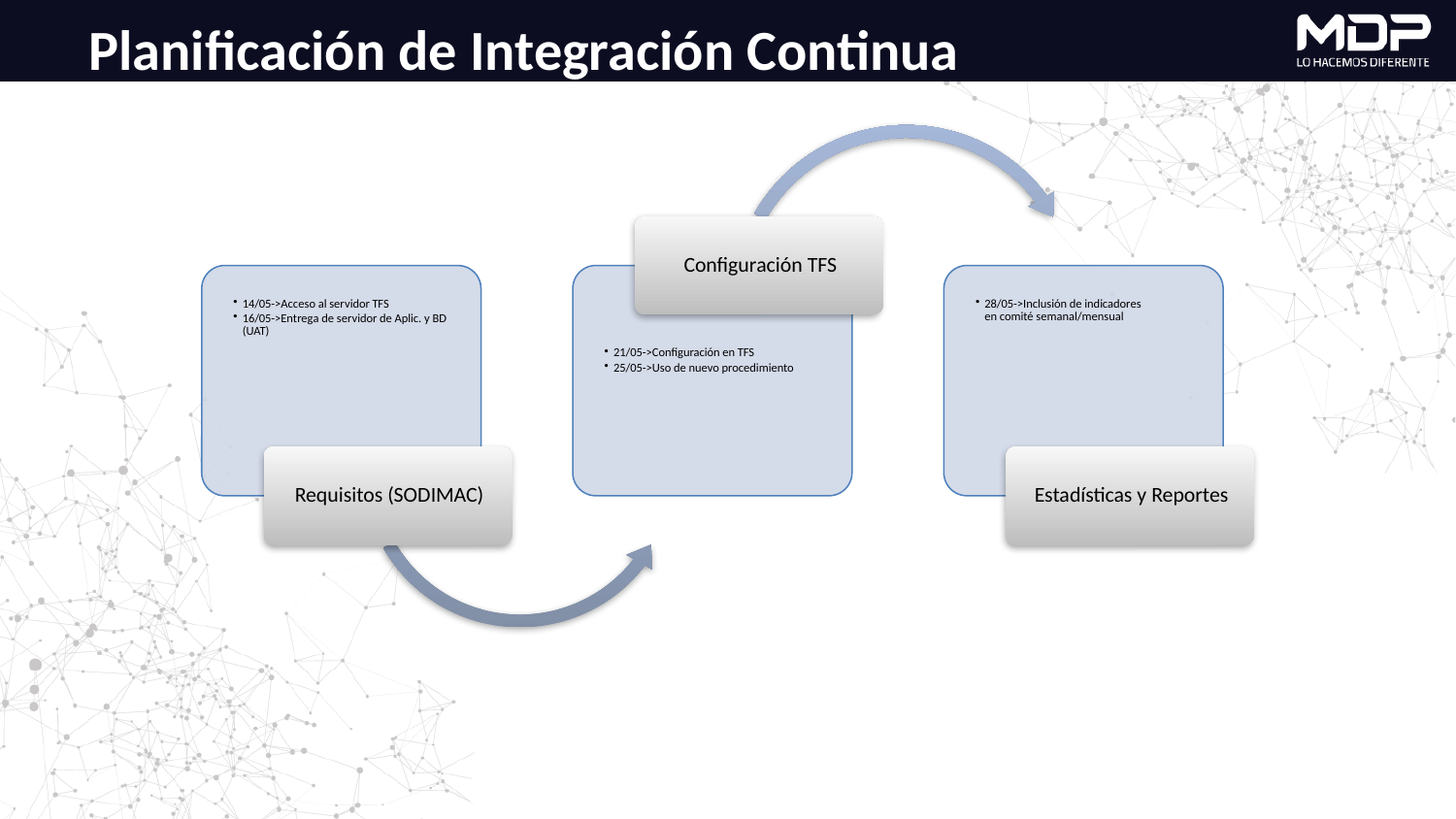

# Planificación de Integración Continua
14/05->Acceso al servidor TFS
16/05->Entrega de servidor de Aplic. y BD (UAT)
Requisitos (SODIMAC)
21/05->Configuración en TFS
25/05->Uso de nuevo procedimiento
Configuración TFS
28/05->Inclusión de indicadores
en comité semanal/mensual
Estadísticas y Reportes